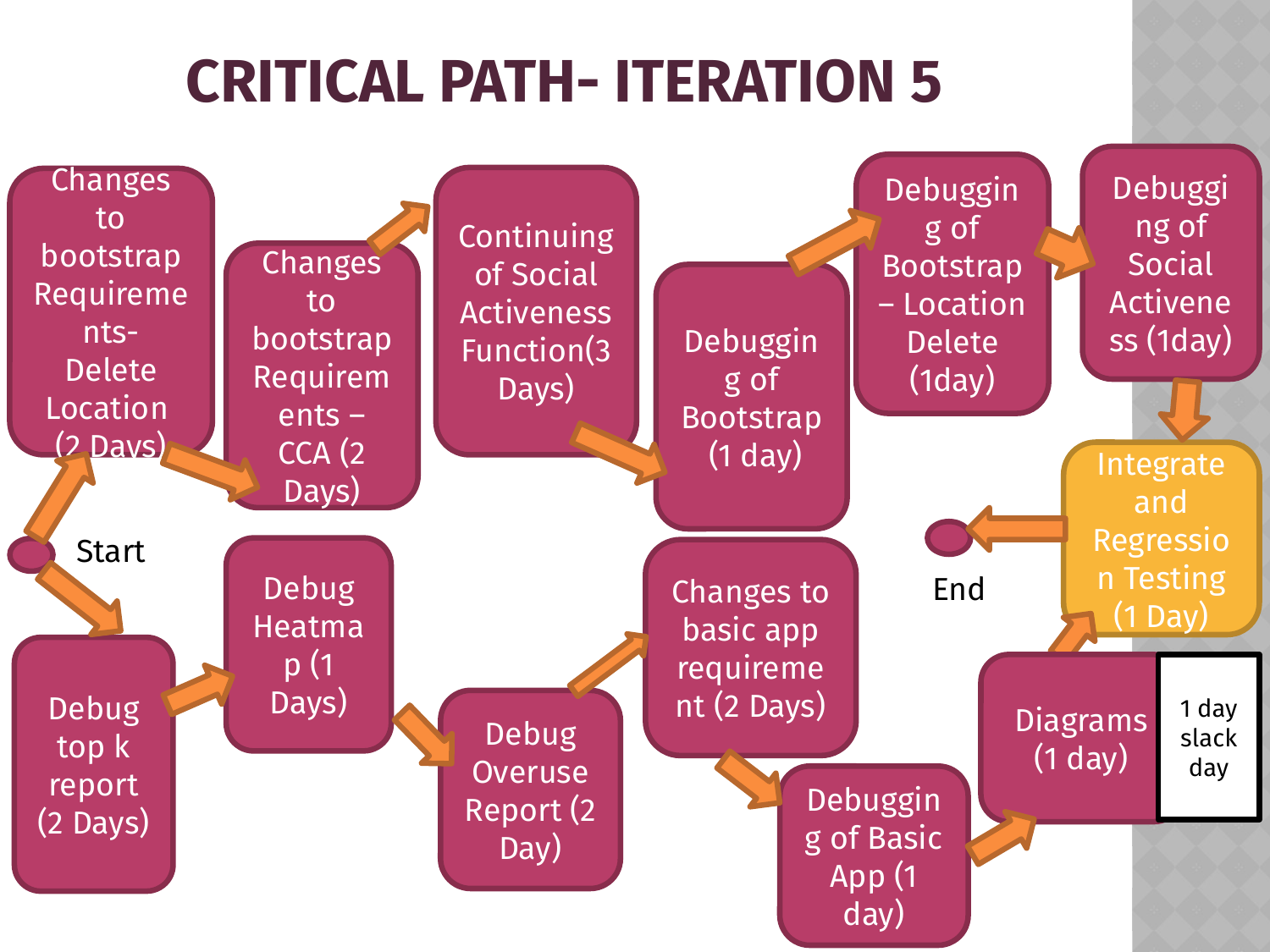

# Critical path- iteration 5
Debugging of Social Activeness (1day)
Debugging of Bootstrap – Location Delete (1day)
Continuing of Social Activeness Function(3 Days)
Changes to bootstrap Requirements- Delete Location
(2 Days)

Changes to bootstrap Requirements – CCA (2 Days)
Debugging of Bootstrap  (1 day)

Integrate and Regression Testing (1 Day)

Start
Debug Heatmap (1 Days)

Changes to basic app requirement (2 Days)
End

Debug top k report (2 Days)

Diagrams (1 day)
1 day slack day

Debug Overuse Report (2 Day)

Debugging of Basic App (1 day)